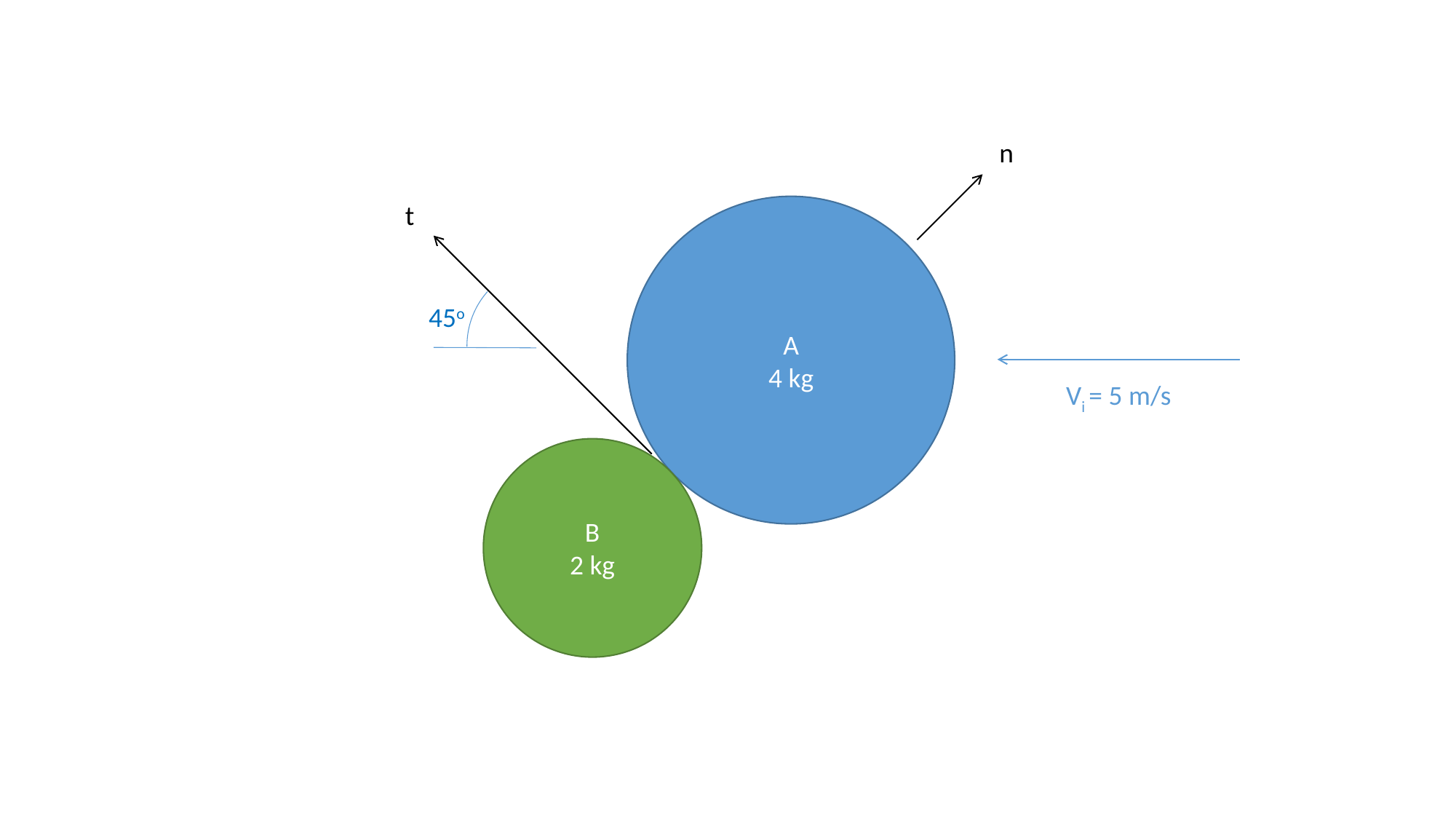

n
t
A
4 kg

45o
Vi = 5 m/s
B
2 kg